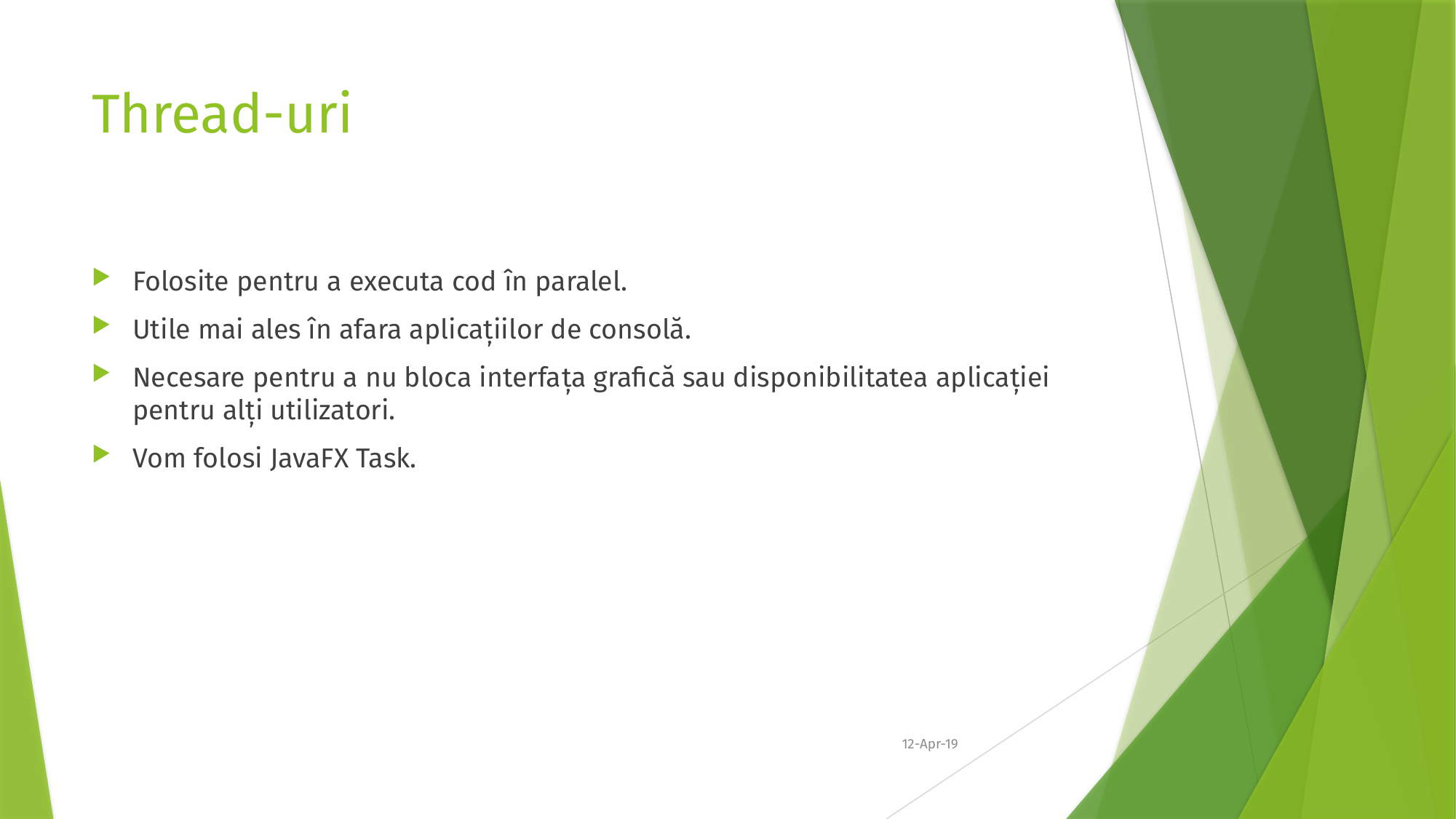

# Thread-uri
Folosite pentru a executa cod în paralel.
Utile mai ales în afara aplicațiilor de consolă.
Necesare pentru a nu bloca interfața grafică sau disponibilitatea aplicației pentru alți utilizatori.
Vom folosi JavaFX Task.

12-Apr-19